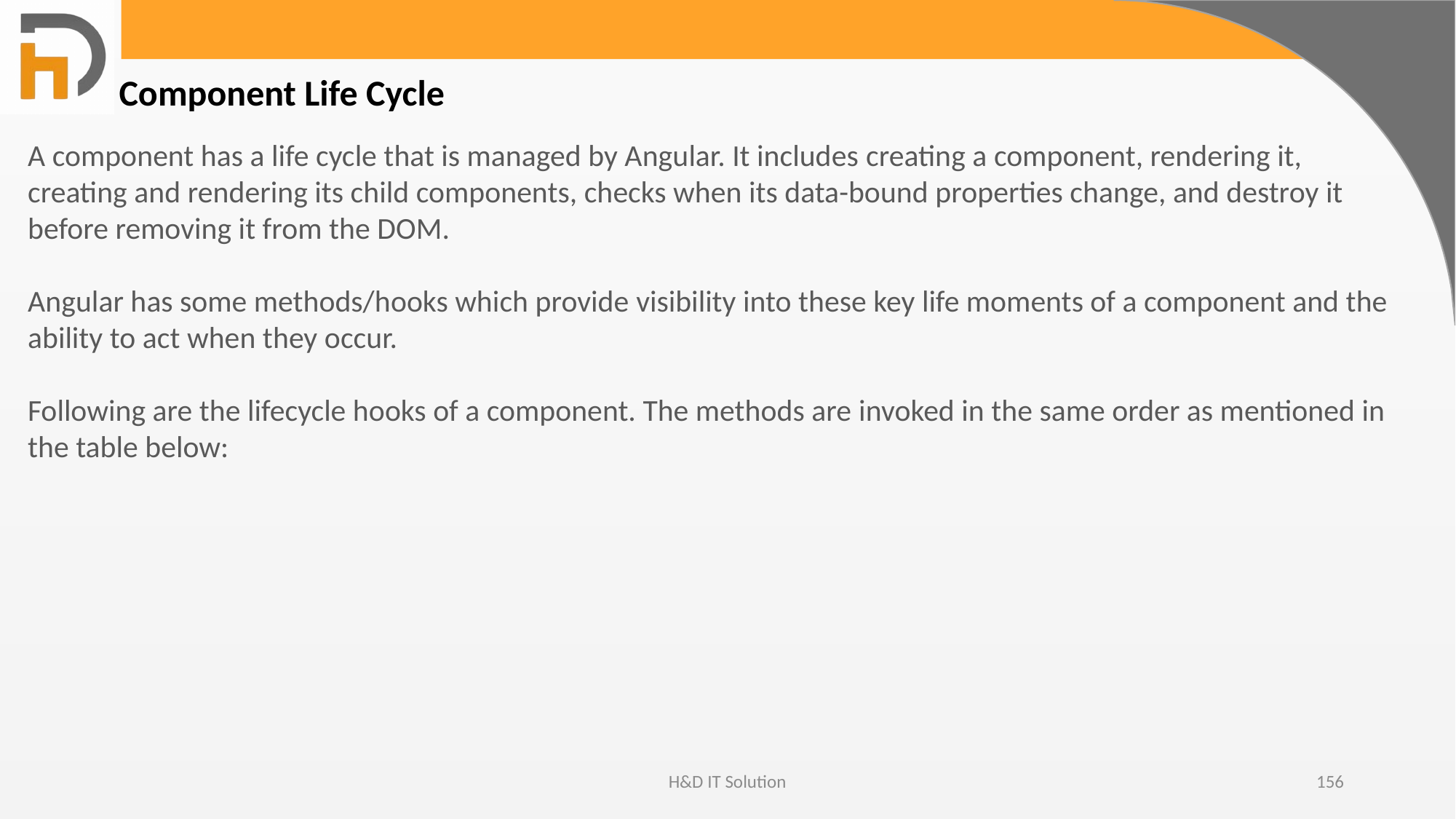

Component Life Cycle
A component has a life cycle that is managed by Angular. It includes creating a component, rendering it, creating and rendering its child components, checks when its data-bound properties change, and destroy it before removing it from the DOM.

Angular has some methods/hooks which provide visibility into these key life moments of a component and the ability to act when they occur.

Following are the lifecycle hooks of a component. The methods are invoked in the same order as mentioned in the table below:
H&D IT Solution
156